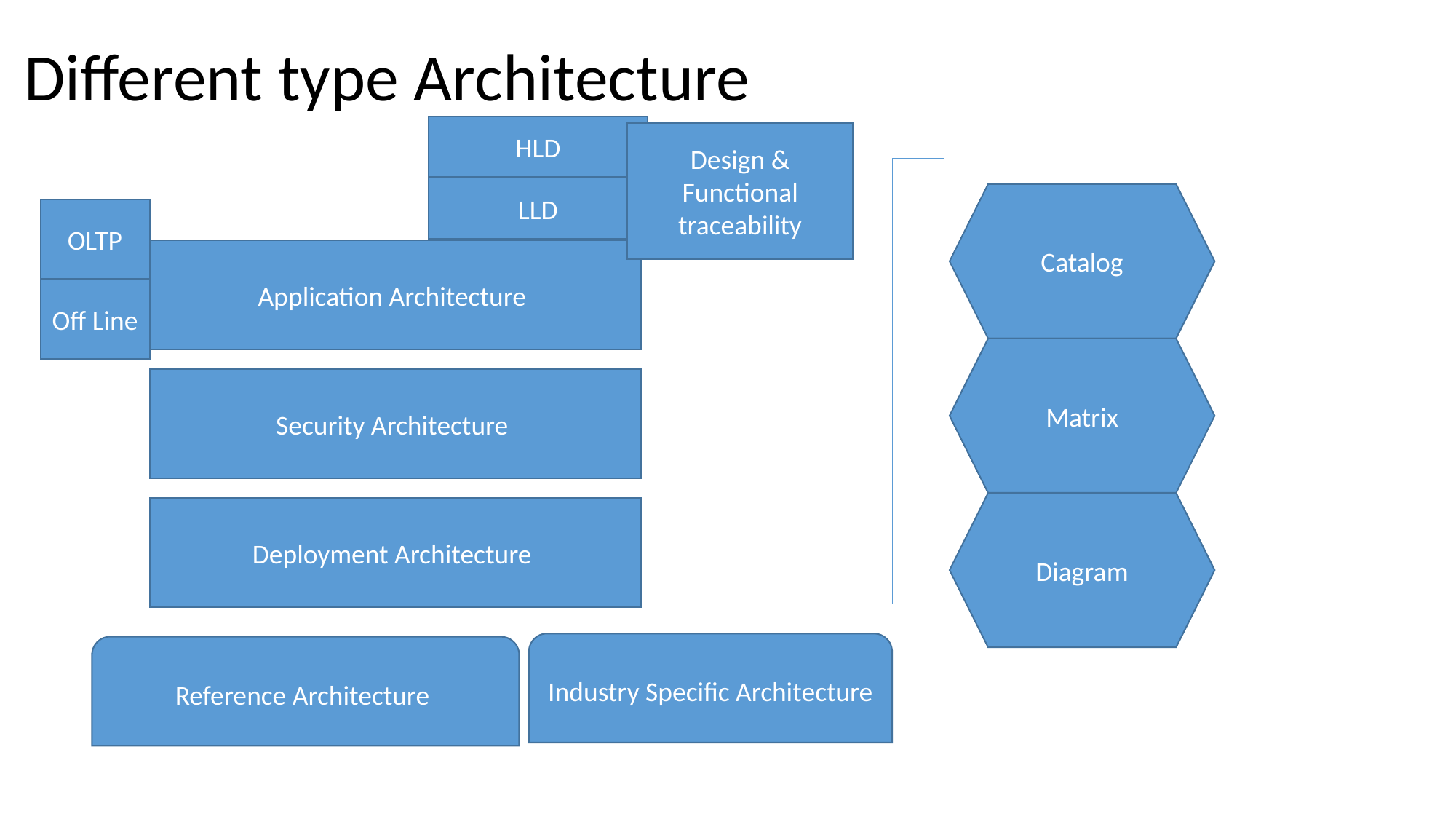

# Different type Architecture
HLD
Design & Functional traceability

LLD
Catalog
OLTP
Application Architecture
Off Line
Matrix
Security Architecture
Diagram
Deployment Architecture
Industry Specific Architecture
Reference Architecture